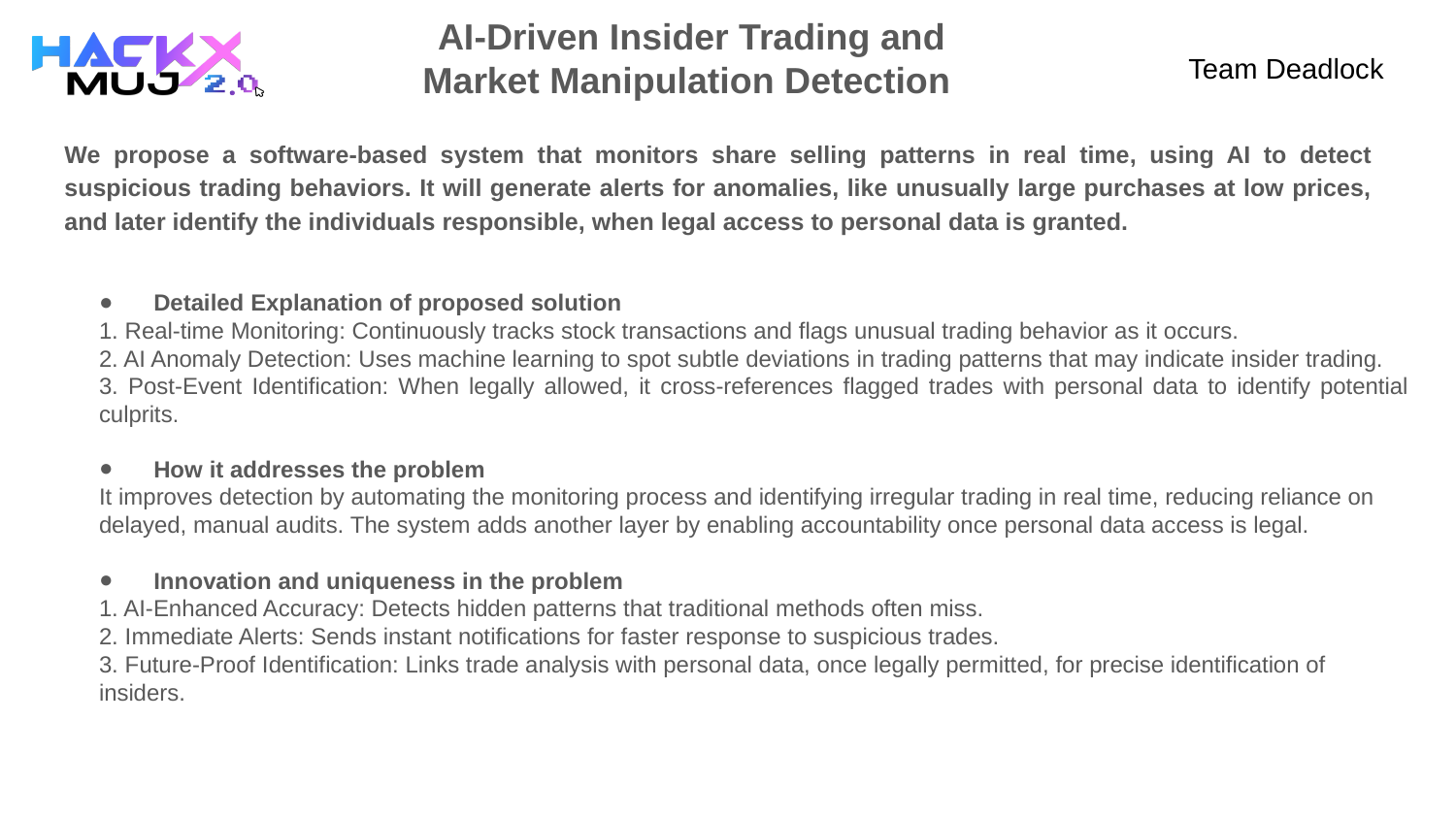

AI-Driven Insider Trading and
Market Manipulation Detection

# Team Deadlock

We propose a software-based system that monitors share selling patterns in real time, using AI to detect suspicious trading behaviors. It will generate alerts for anomalies, like unusually large purchases at low prices, and later identify the individuals responsible, when legal access to personal data is granted.
Detailed Explanation of proposed solution
1. Real-time Monitoring: Continuously tracks stock transactions and flags unusual trading behavior as it occurs.
2. AI Anomaly Detection: Uses machine learning to spot subtle deviations in trading patterns that may indicate insider trading.
3. Post-Event Identification: When legally allowed, it cross-references flagged trades with personal data to identify potential culprits.

How it addresses the problem
It improves detection by automating the monitoring process and identifying irregular trading in real time, reducing reliance on delayed, manual audits. The system adds another layer by enabling accountability once personal data access is legal.

Innovation and uniqueness in the problem
1. AI-Enhanced Accuracy: Detects hidden patterns that traditional methods often miss.
2. Immediate Alerts: Sends instant notifications for faster response to suspicious trades.
3. Future-Proof Identification: Links trade analysis with personal data, once legally permitted, for precise identification of insiders.